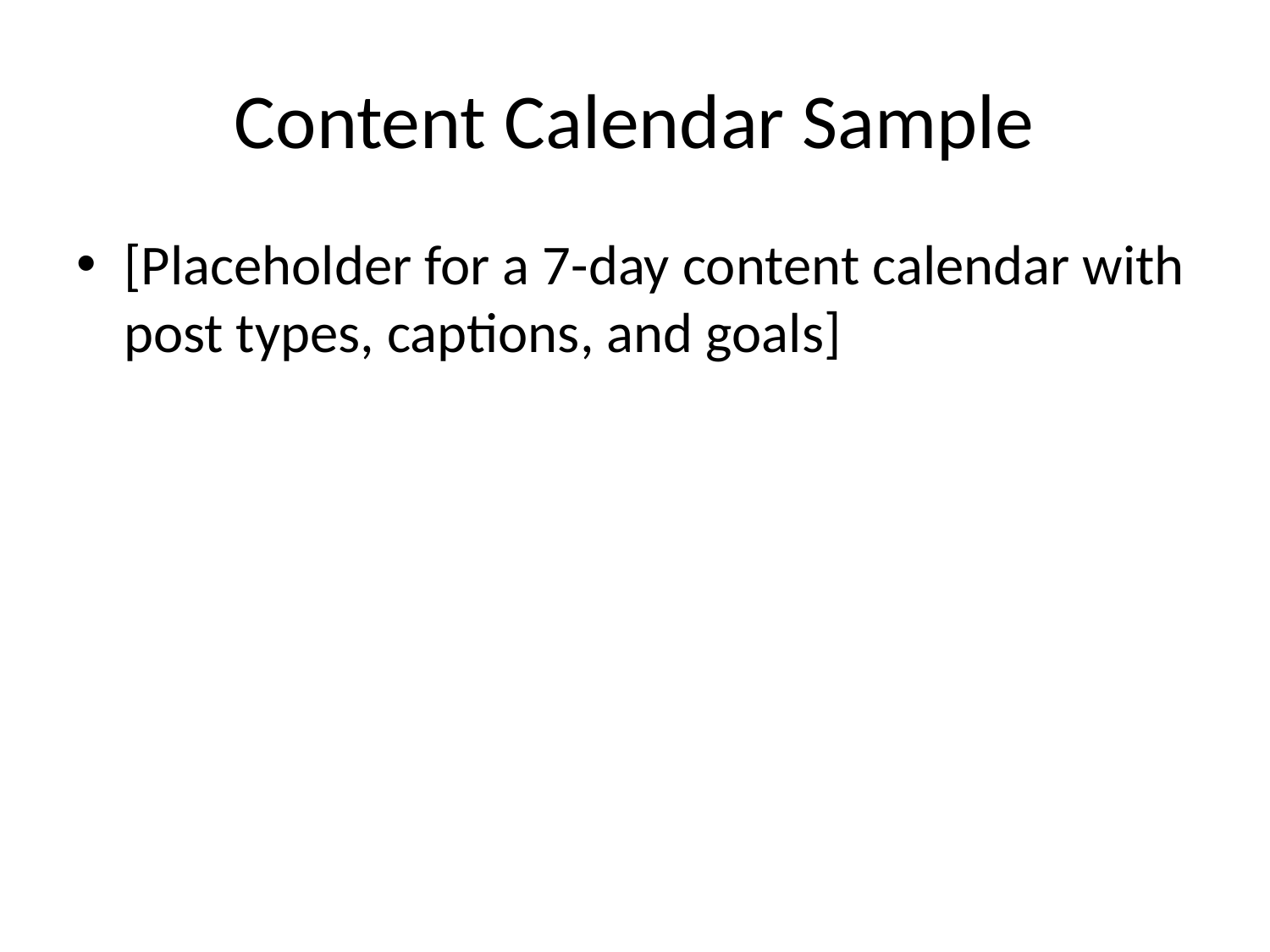

# Content Calendar Sample
[Placeholder for a 7-day content calendar with post types, captions, and goals]